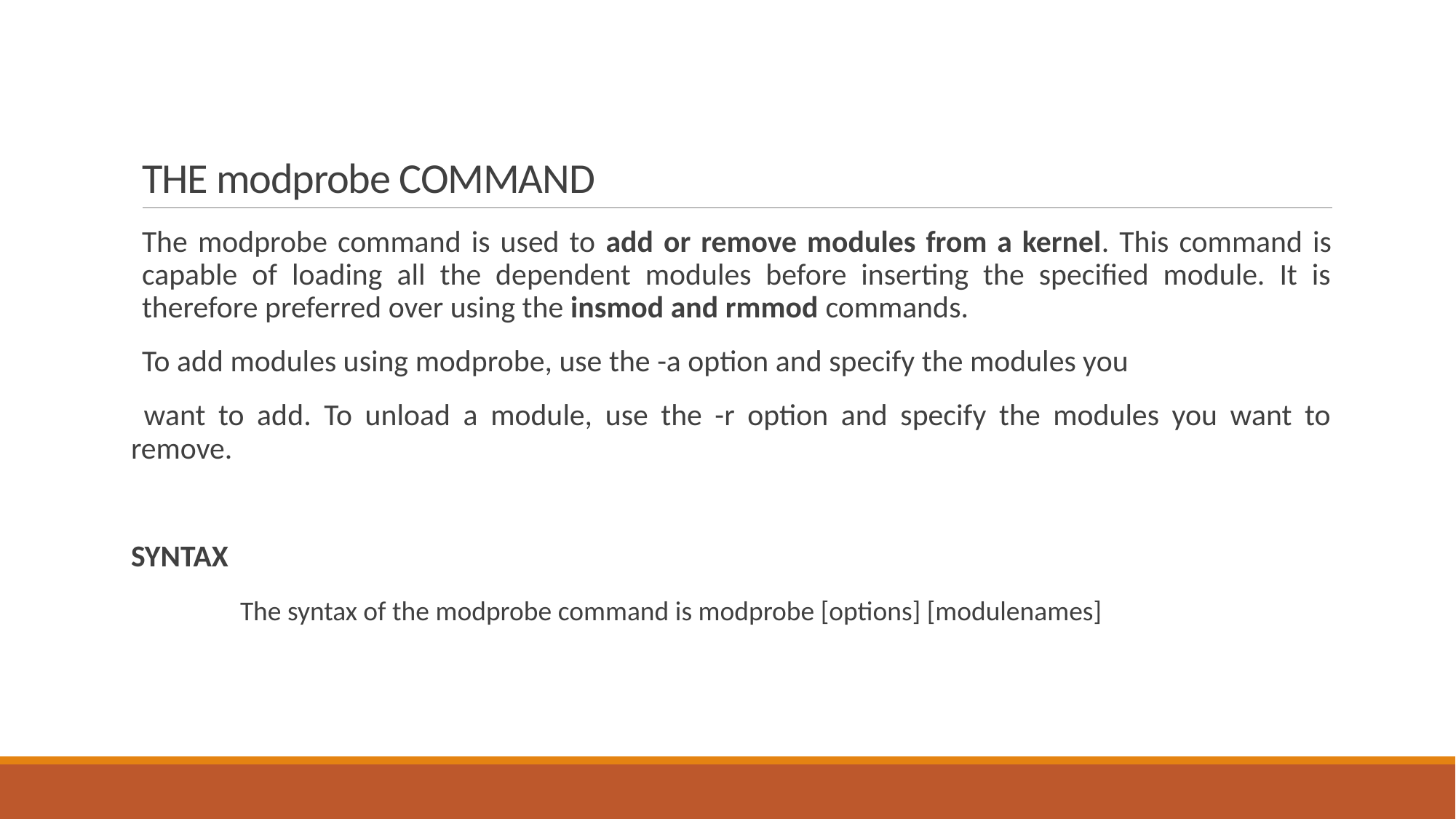

# THE modprobe COMMAND
The modprobe command is used to add or remove modules from a kernel. This command is capable of loading all the dependent modules before inserting the specified module. It is therefore preferred over using the insmod and rmmod commands.
To add modules using modprobe, use the -a option and specify the modules you
 want to add. To unload a module, use the -r option and specify the modules you want to remove.

SYNTAX
	The syntax of the modprobe command is modprobe [options] [modulenames]